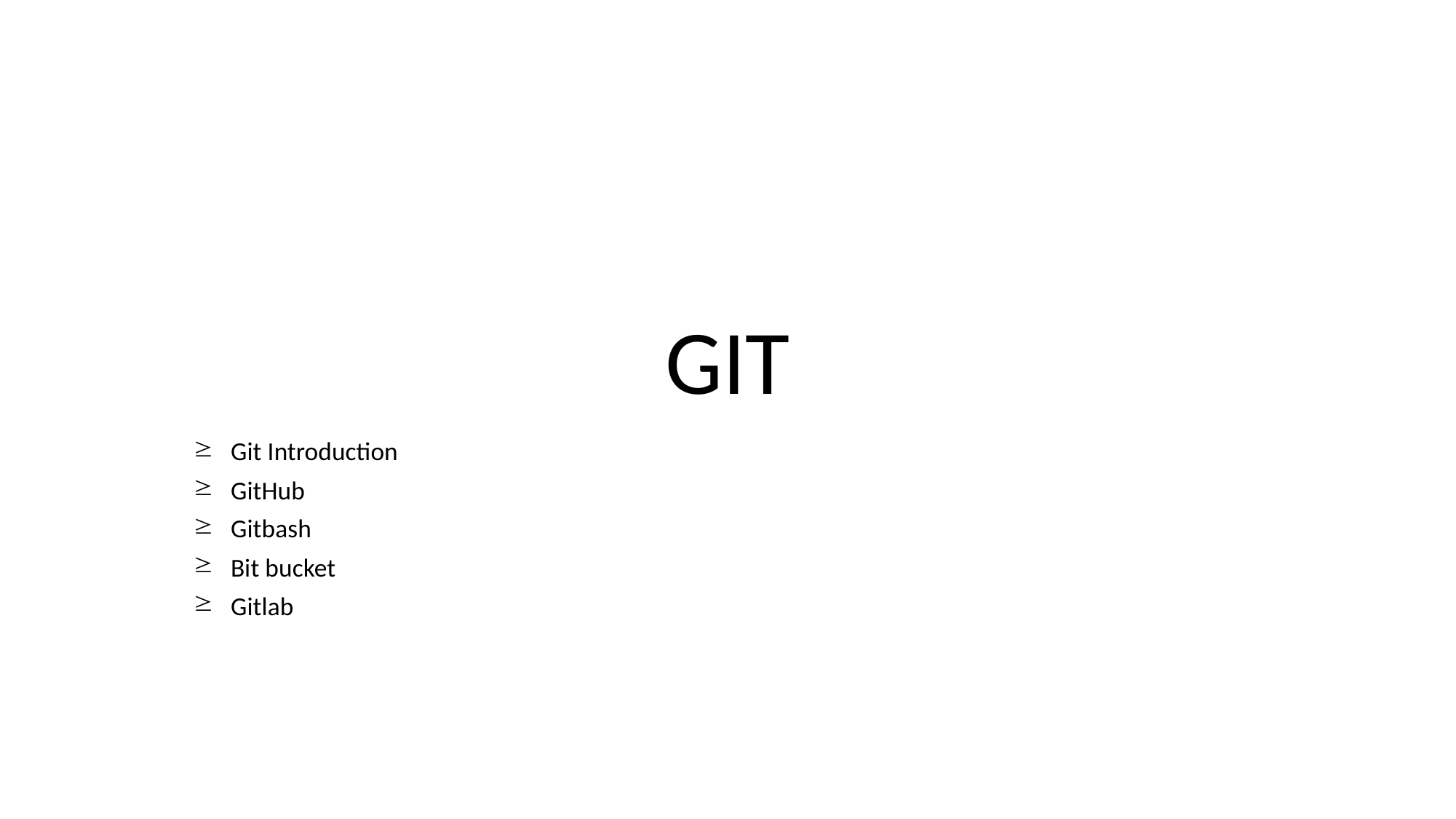

# GIT
Git Introduction
GitHub
Gitbash
Bit bucket
Gitlab